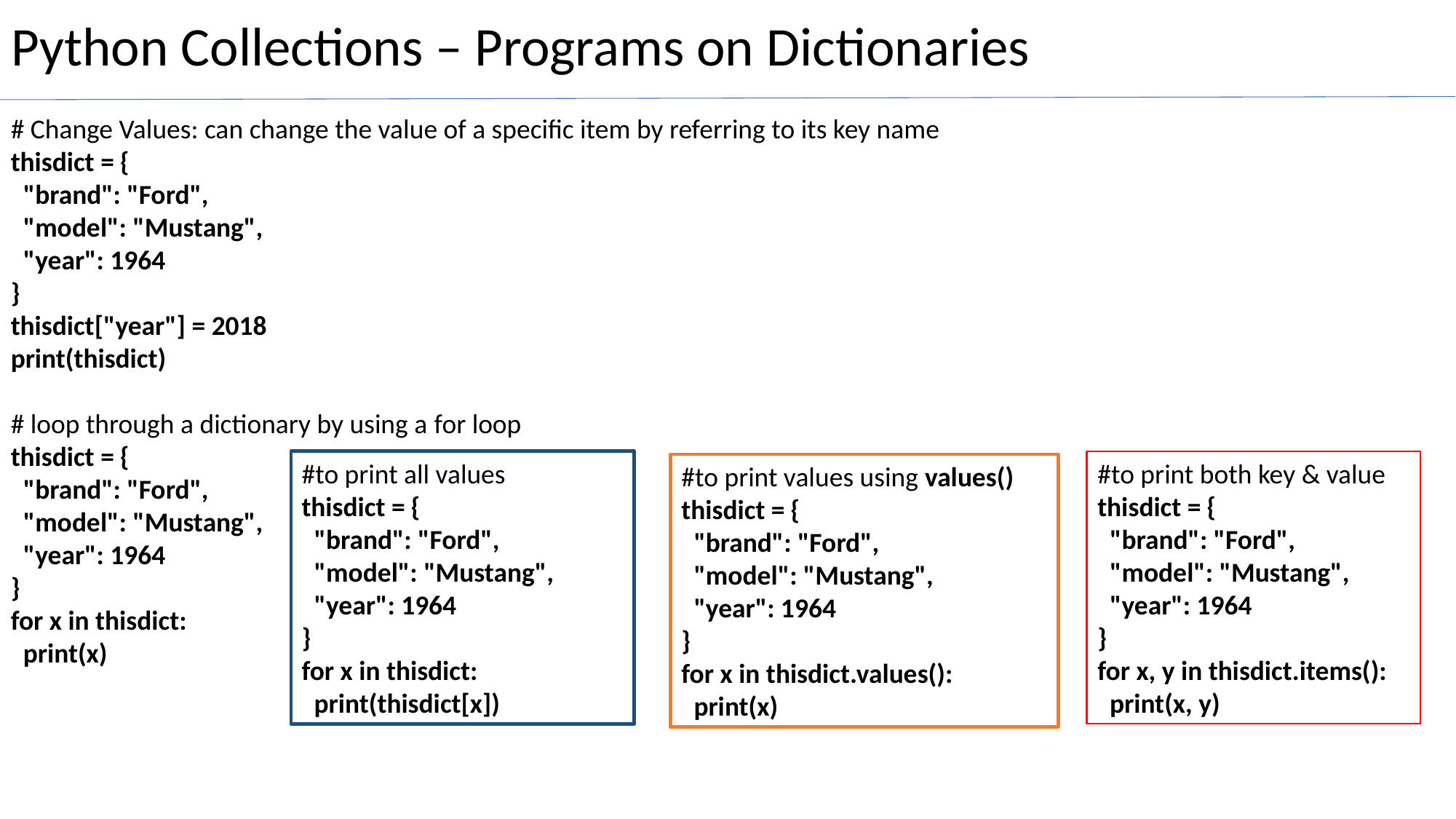

# Python Collections – Programs on Dictionaries
# Change Values: can change the value of a specific item by referring to its key name
thisdict =	{
  "brand": "Ford",
  "model": "Mustang",
  "year": 1964
}
thisdict["year"] = 2018
print(thisdict)

# loop through a dictionary by using a for loop
thisdict =	{
  "brand": "Ford",
  "model": "Mustang",
  "year": 1964
}
for x in thisdict:
  print(x)
#to print both key & value
thisdict =	{
  "brand": "Ford",
  "model": "Mustang",
  "year": 1964
}
for x, y in thisdict.items():
  print(x, y)
#to print all values
thisdict =	{
  "brand": "Ford",
  "model": "Mustang",
  "year": 1964
}
for x in thisdict:
  print(thisdict[x])
#to print values using values()
thisdict =	{
  "brand": "Ford",
  "model": "Mustang",
  "year": 1964
}
for x in thisdict.values():
  print(x)